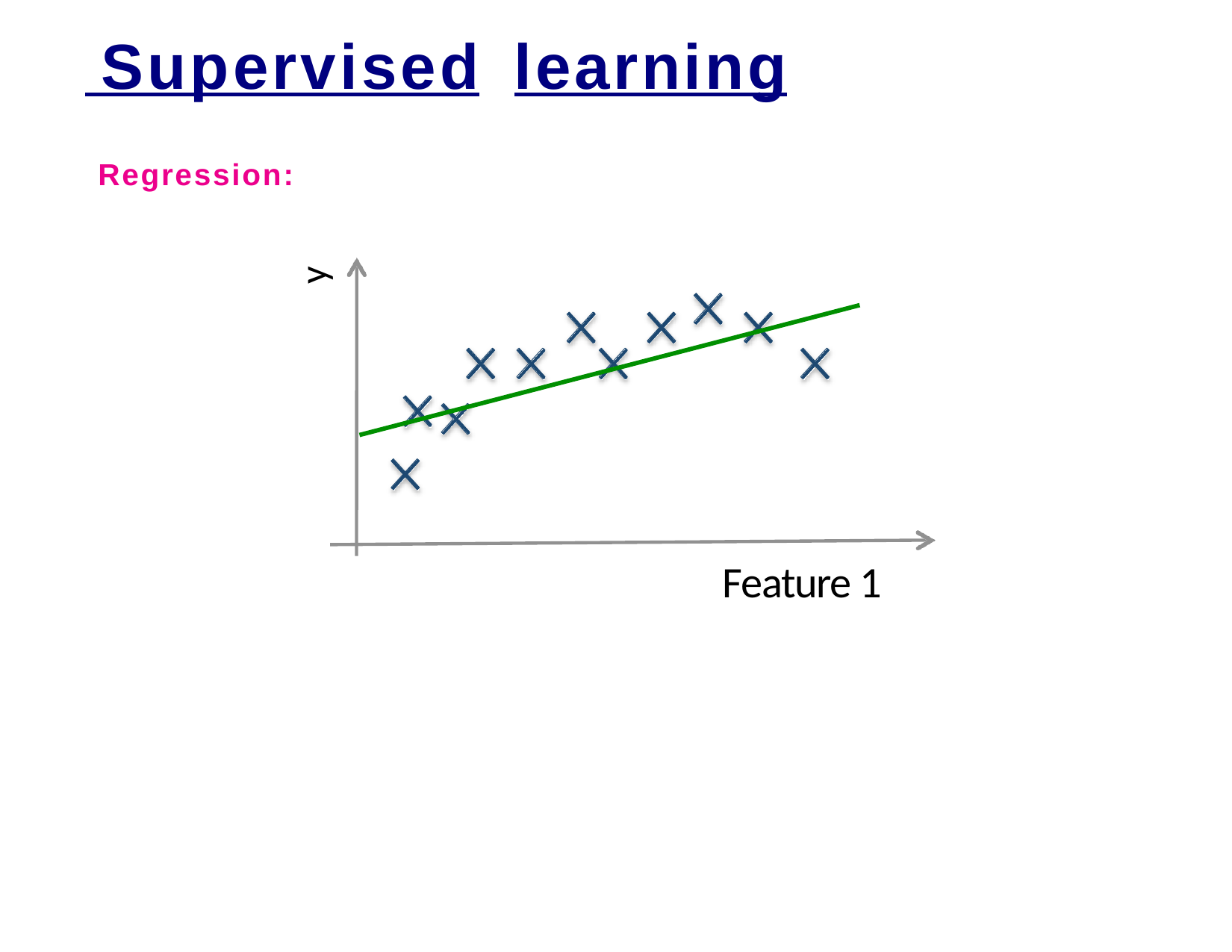

# Supervised	learning
Regression:

y
Feature 1